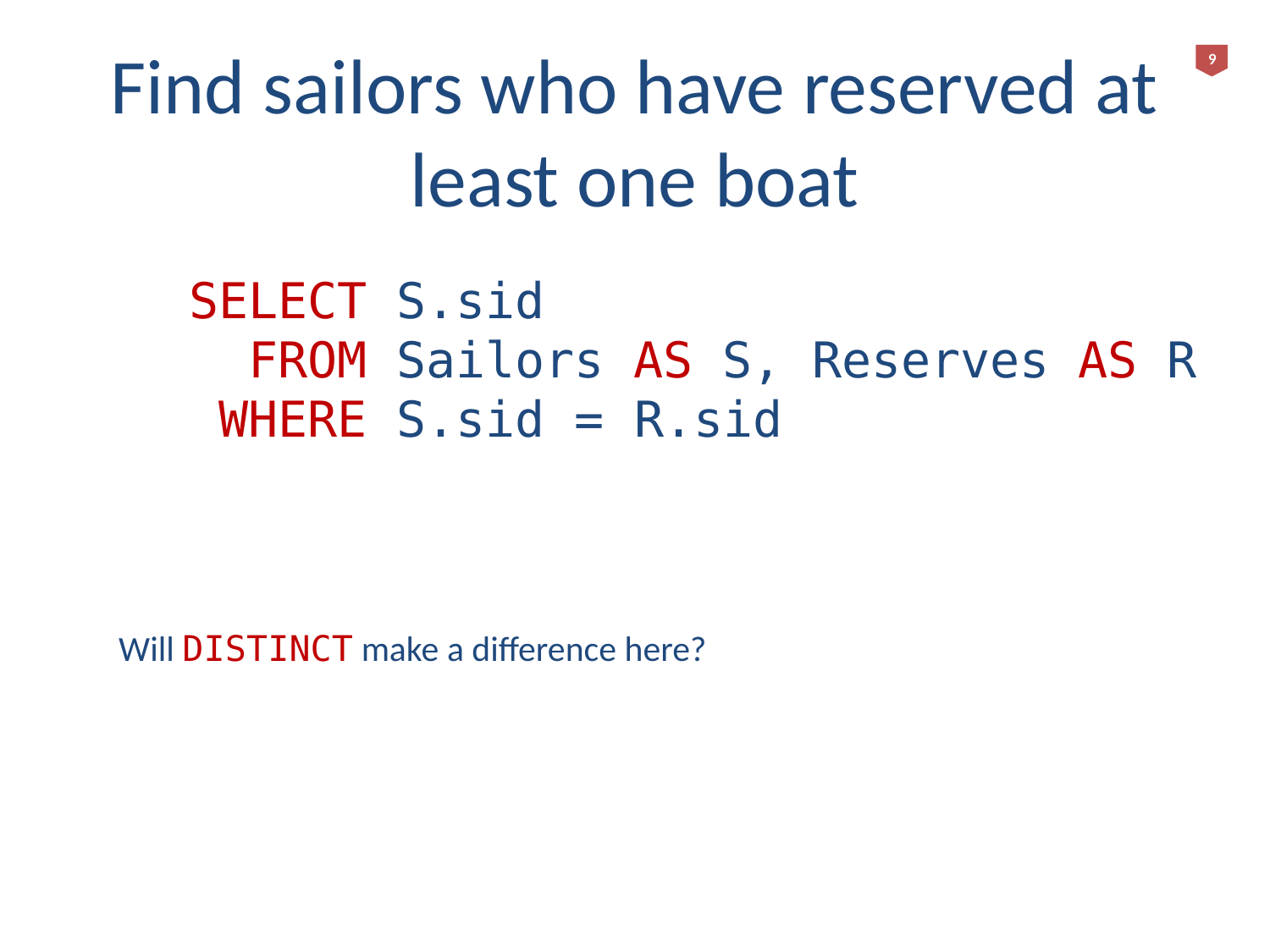

9

# Find sailors who have reserved at least one boat

Will DISTINCT make a difference here?

SELECT S.sid
  FROM Sailors AS S, Reserves AS R
 WHERE S.sid = R.sid